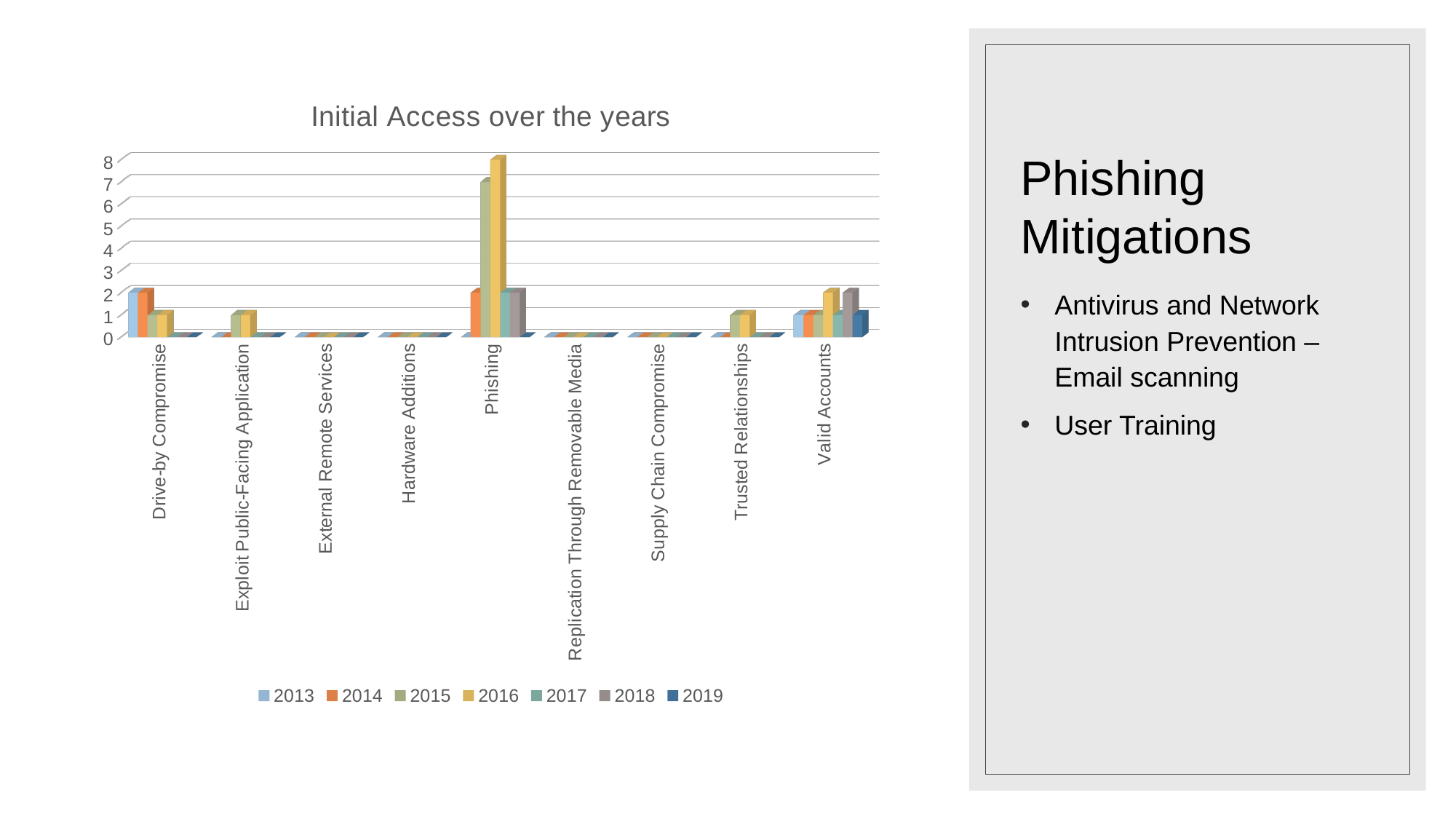

# Phishing Mitigations

[unsupported chart]

Antivirus and Network Intrusion Prevention – Email scanning
User Training